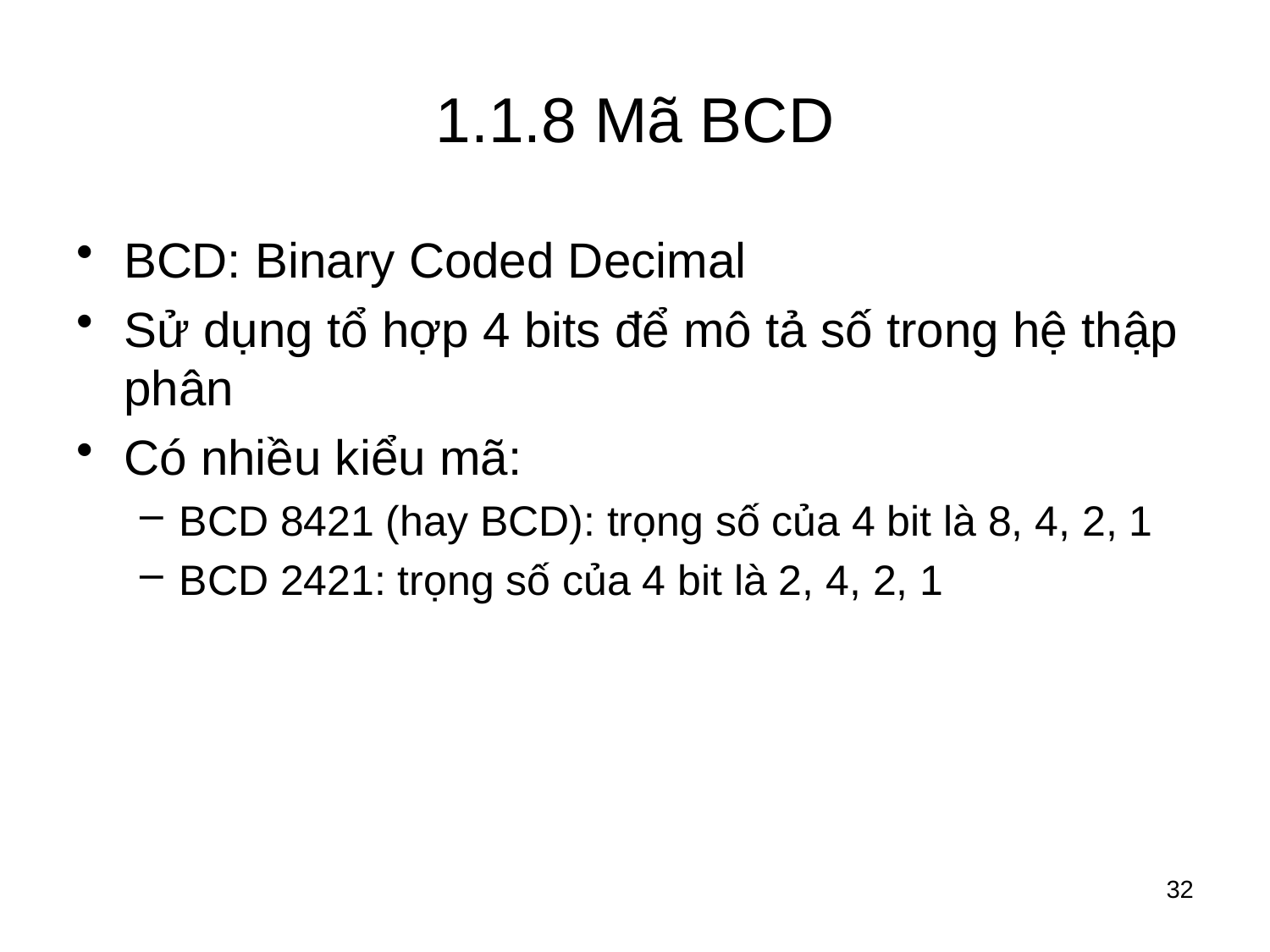

# 1.1.8 Mã BCD
BCD: Binary Coded Decimal
Sử dụng tổ hợp 4 bits để mô tả số trong hệ thập phân
Có nhiều kiểu mã:
BCD 8421 (hay BCD): trọng số của 4 bit là 8, 4, 2, 1
BCD 2421: trọng số của 4 bit là 2, 4, 2, 1

32